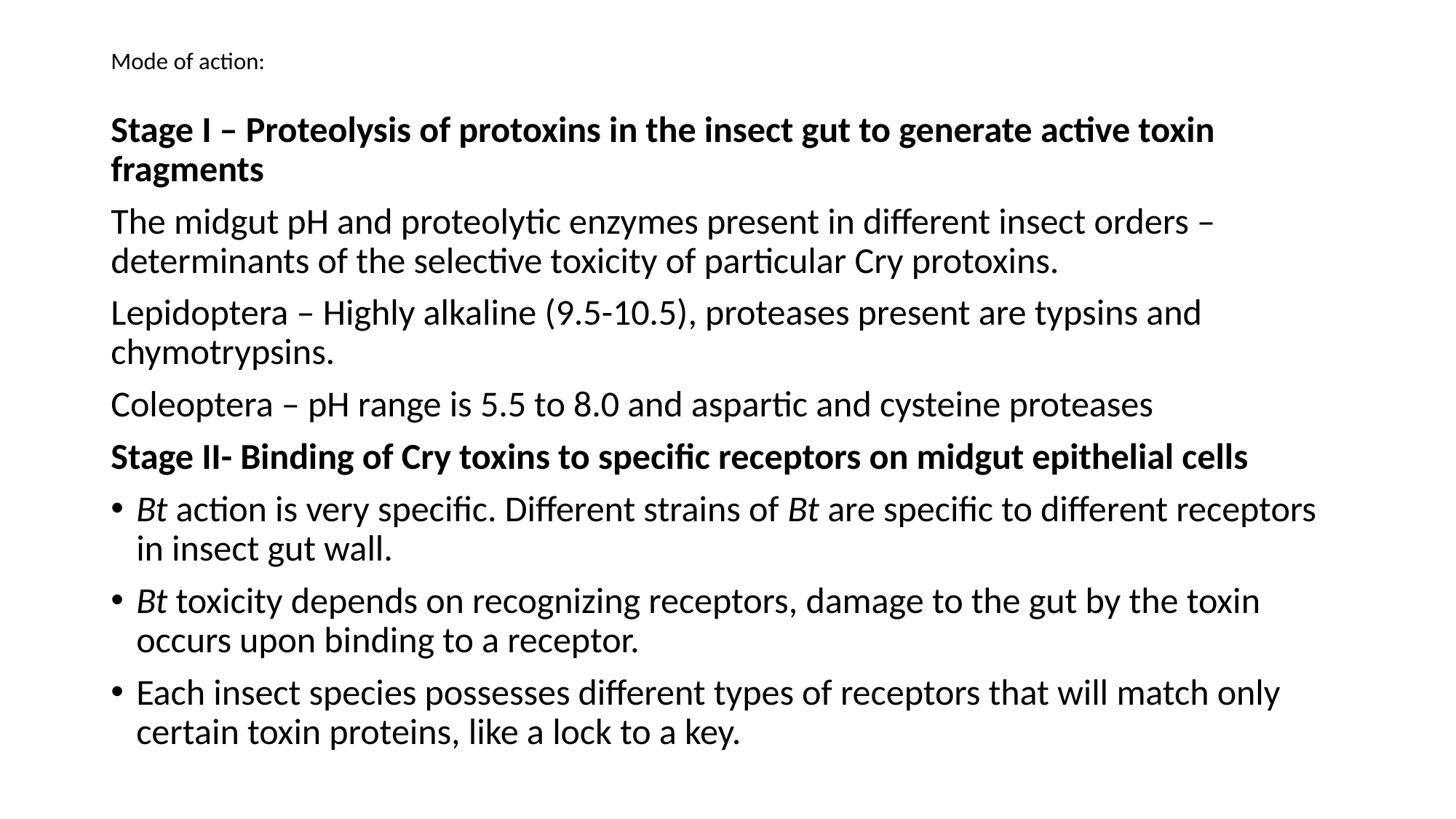

# Mode of action:
Stage I – Proteolysis of protoxins in the insect gut to generate active toxin fragments
The midgut pH and proteolytic enzymes present in different insect orders – determinants of the selective toxicity of particular Cry protoxins.
Lepidoptera – Highly alkaline (9.5-10.5), proteases present are typsins and chymotrypsins.
Coleoptera – pH range is 5.5 to 8.0 and aspartic and cysteine proteases
Stage II- Binding of Cry toxins to specific receptors on midgut epithelial cells
Bt action is very specific. Different strains of Bt are specific to different receptors in insect gut wall.
Bt toxicity depends on recognizing receptors, damage to the gut by the toxin occurs upon binding to a receptor.
Each insect species possesses different types of receptors that will match only certain toxin proteins, like a lock to a key.